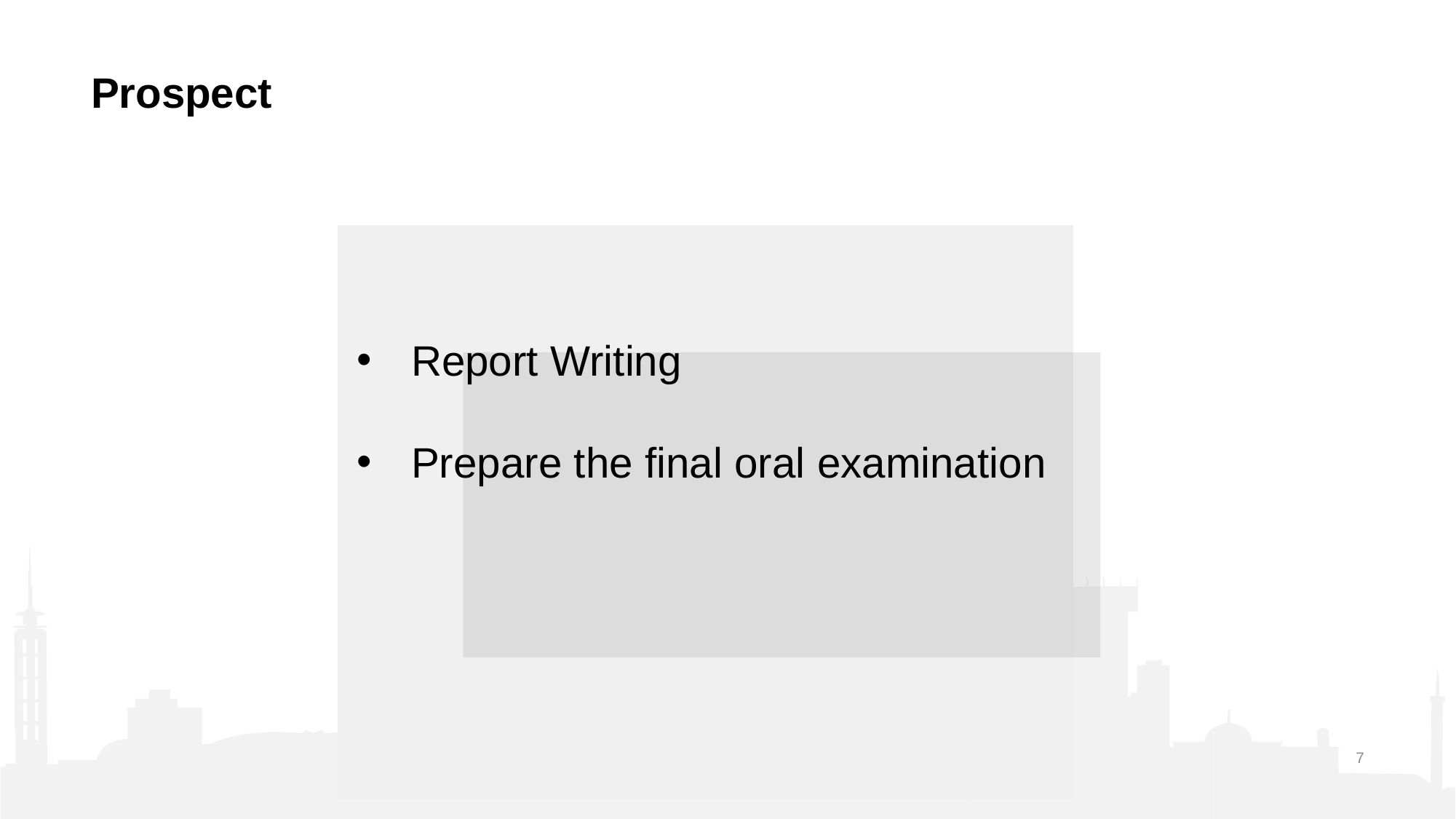

# Prospect

Report Writing

Prepare the final oral examination

7